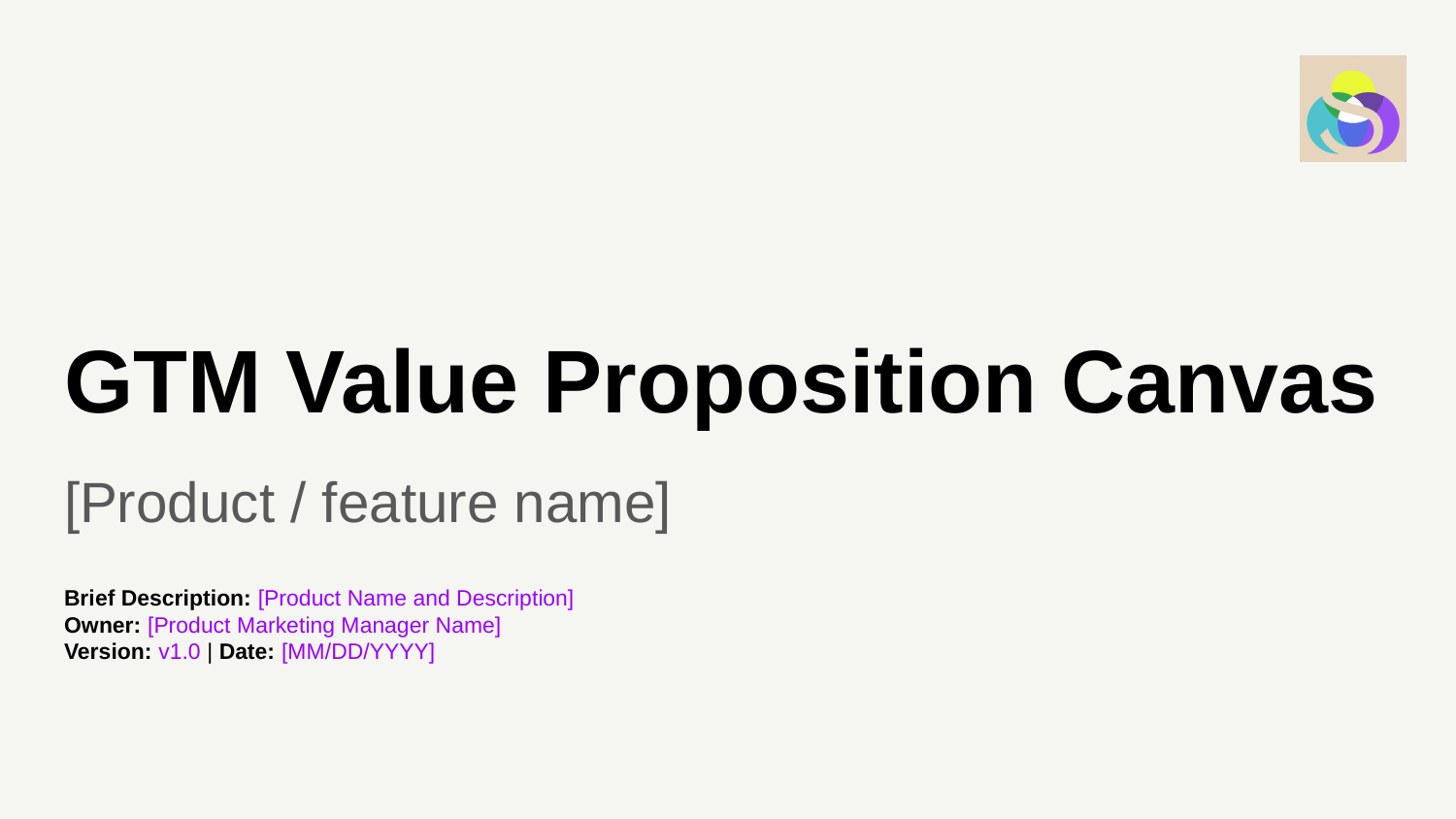

# GTM Value Proposition Canvas
[Product / feature name]
Brief Description: [Product Name and Description]
Owner: [Product Marketing Manager Name]
Version: v1.0 | Date: [MM/DD/YYYY]